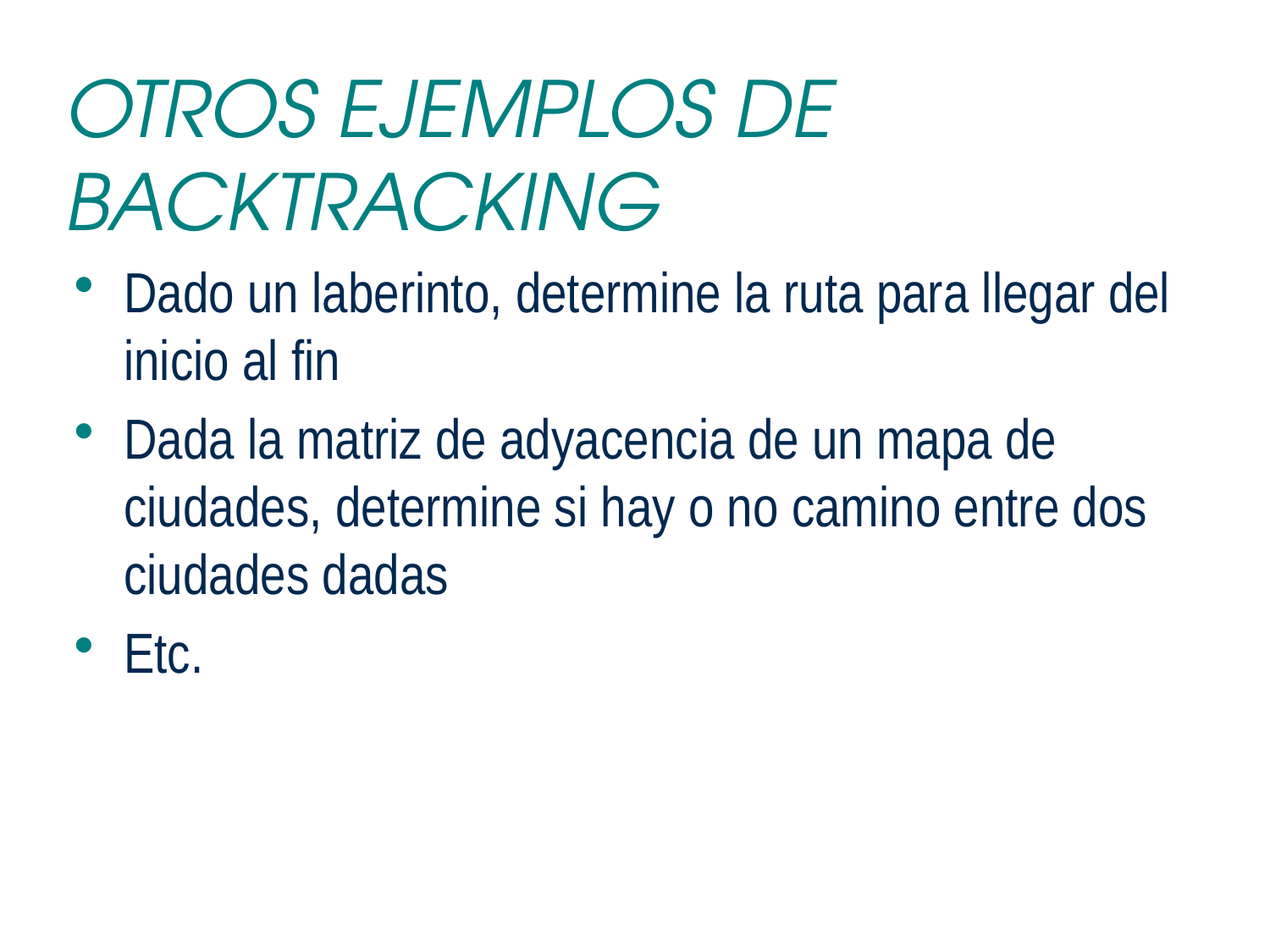

# OTROS EJEMPLOS DE BACKTRACKING
Dado un laberinto, determine la ruta para llegar del inicio al fin
Dada la matriz de adyacencia de un mapa de ciudades, determine si hay o no camino entre dos ciudades dadas
Etc.